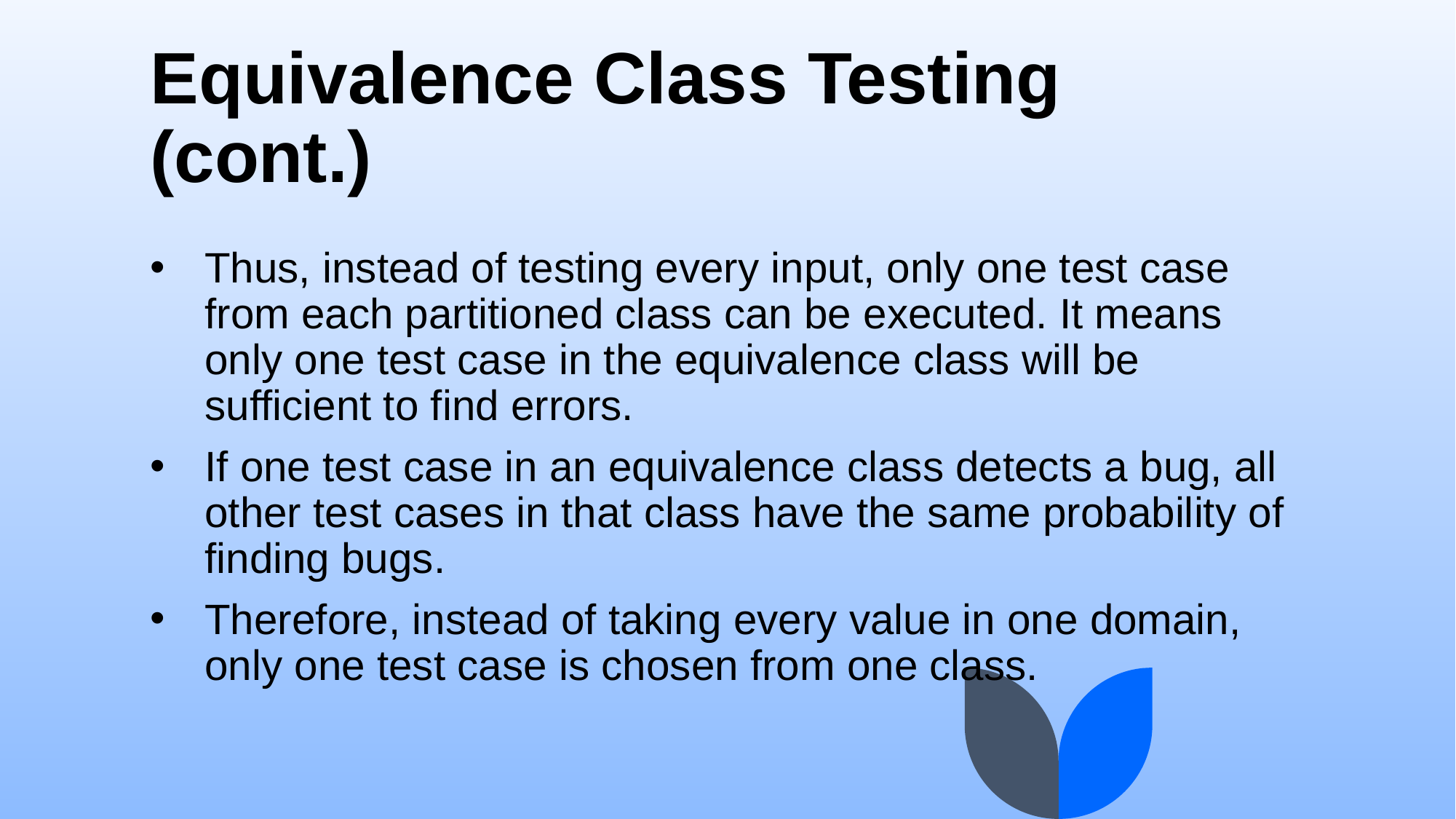

# Equivalence Class Testing (cont.)
Thus, instead of testing every input, only one test case from each partitioned class can be executed. It means only one test case in the equivalence class will be sufficient to find errors.
If one test case in an equivalence class detects a bug, all other test cases in that class have the same probability of finding bugs.
Therefore, instead of taking every value in one domain, only one test case is chosen from one class.
5